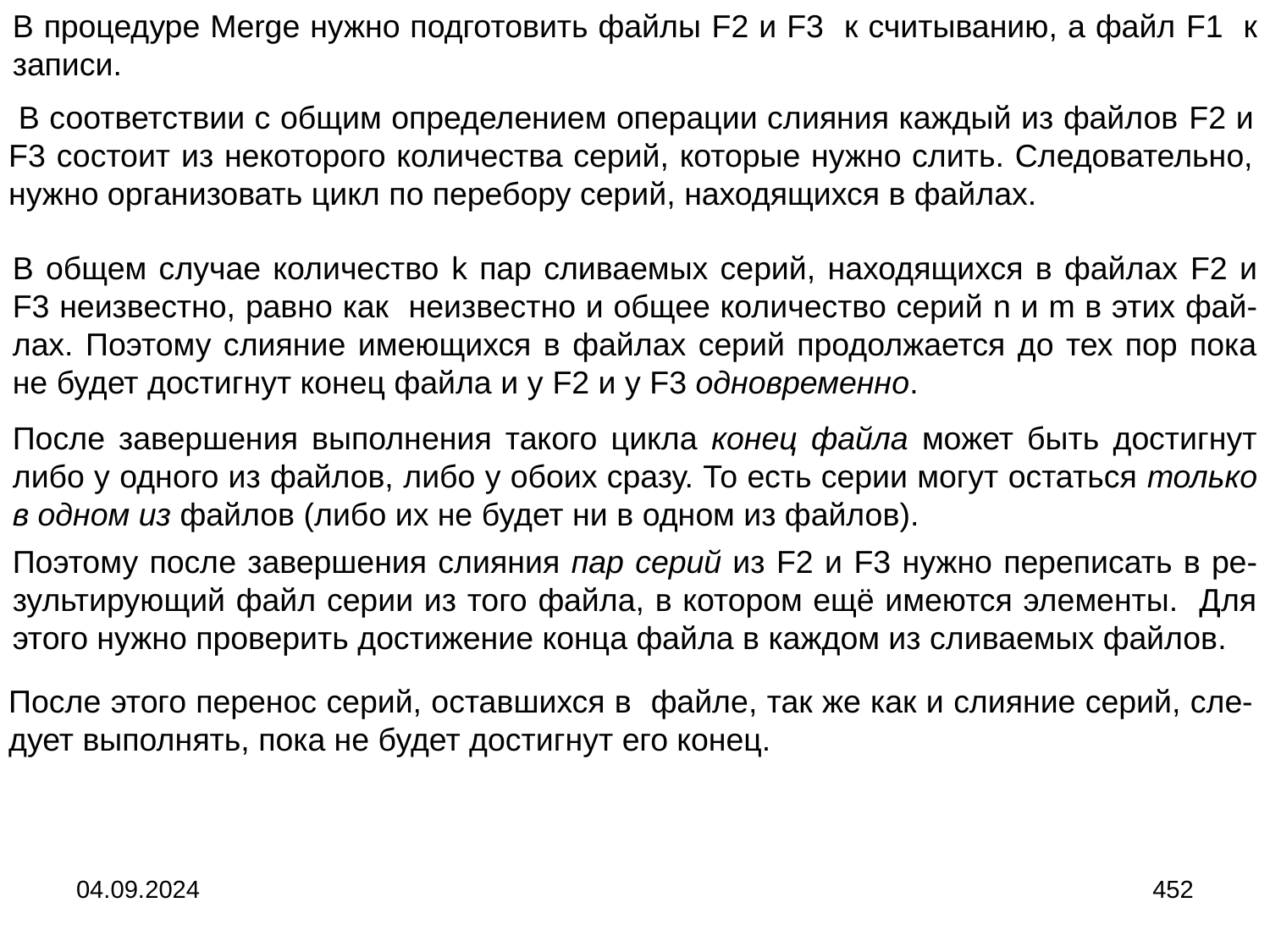

В процедуре Merge нужно подготовить файлы F2 и F3  к считыванию, а файл F1  к записи.
 В соответствии с общим определением операции слияния каждый из файлов F2 и F3 состоит из некоторого количества серий, которые нужно слить. Следовательно, нужно организовать цикл по перебору серий, находящихся в файлах.
В общем случае количество k пар сливаемых серий, находящихся в файлах F2 и F3 неизвестно, равно как  неизвестно и общее количество серий n и m в этих фай-лах. Поэтому слияние имеющихся в файлах серий продолжается до тех пор пока не будет достигнут конец файла и у F2 и у F3 одновременно.
После завершения выполнения такого цикла конец файла может быть достигнут либо у одного из файлов, либо у обоих сразу. То есть серии могут остаться только в одном из файлов (либо их не будет ни в одном из файлов).
Поэтому после завершения слияния пар серий из F2 и F3 нужно переписать в ре-зультирующий файл серии из того файла, в котором ещё имеются элементы.  Для этого нужно проверить достижение конца файла в каждом из сливаемых файлов.
После этого перенос серий, оставшихся в  файле, так же как и слияние серий, сле-дует выполнять, пока не будет достигнут его конец.
04.09.2024
452